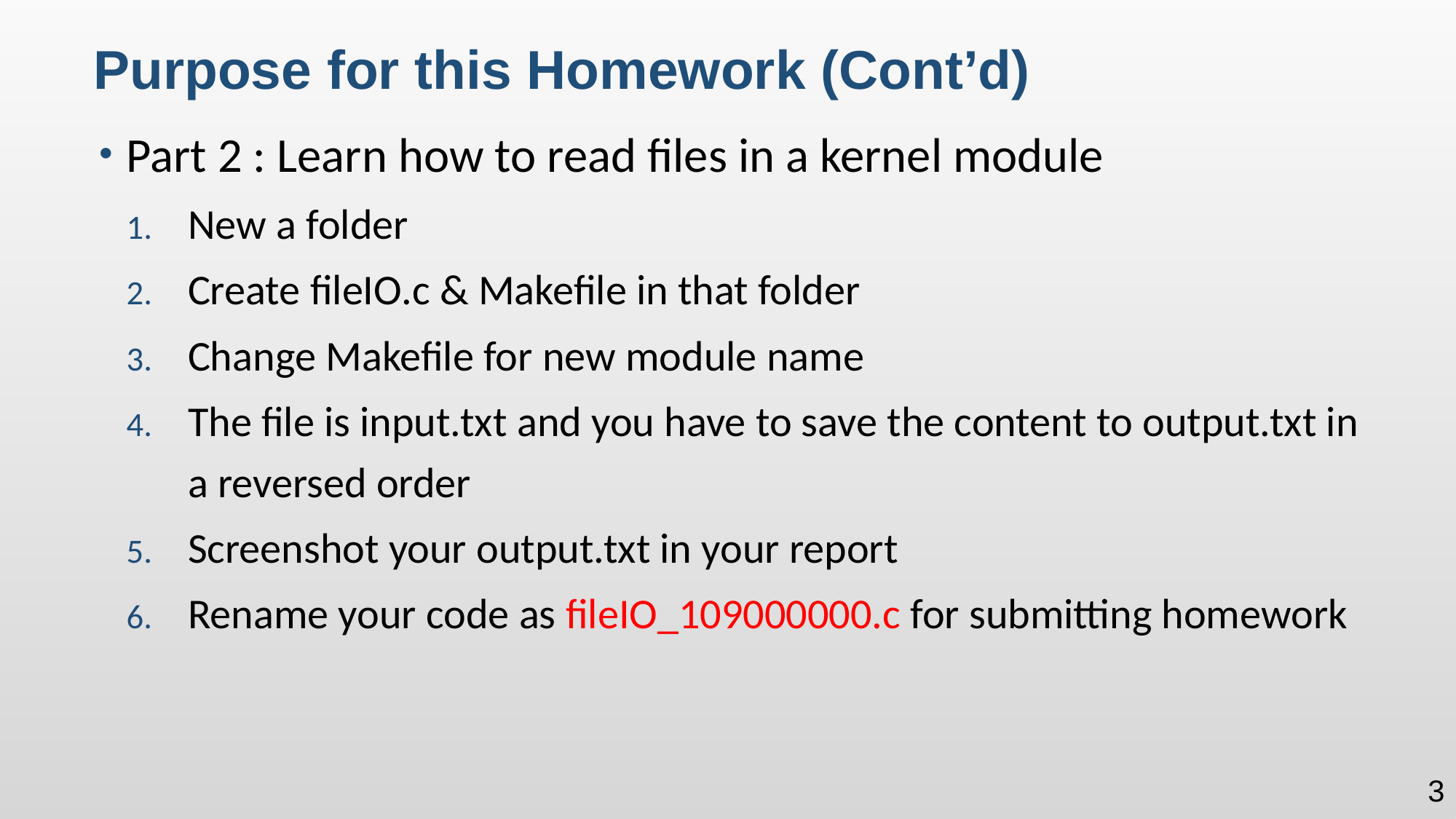

Purpose for this Homework (Cont’d)
Part 2 : Learn how to read files in a kernel module
New a folder
Create fileIO.c & Makefile in that folder
Change Makefile for new module name
The file is input.txt and you have to save the content to output.txt in a reversed order
Screenshot your output.txt in your report
Rename your code as fileIO_109000000.c for submitting homework
3